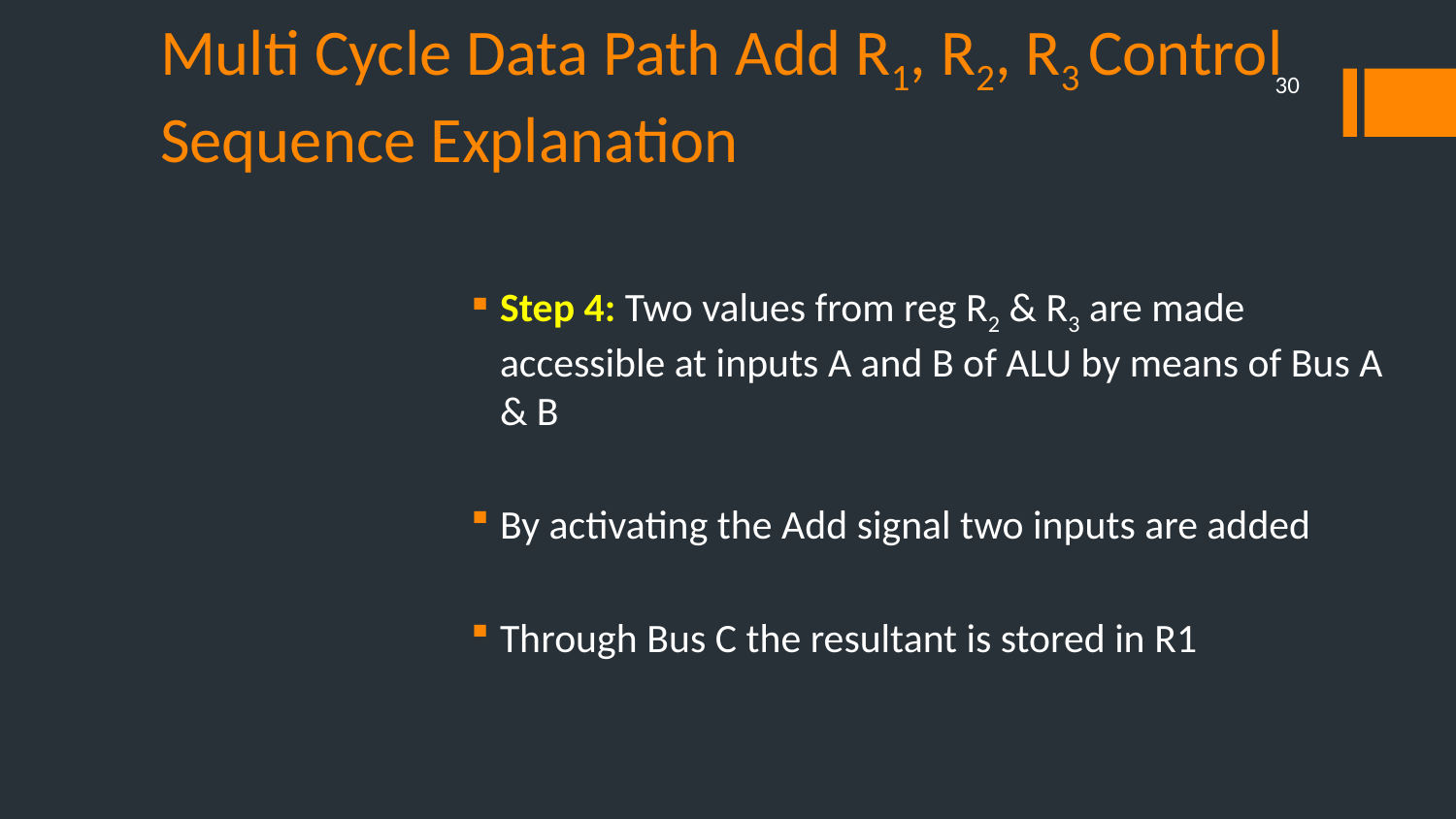

# Multi Cycle Data Path Add R1, R2, R3 Control Sequence Explanation
30

Step 4: Two values from reg R2 & R3 are made accessible at inputs A and B of ALU by means of Bus A & B

By activating the Add signal two inputs are added

Through Bus C the resultant is stored in R1